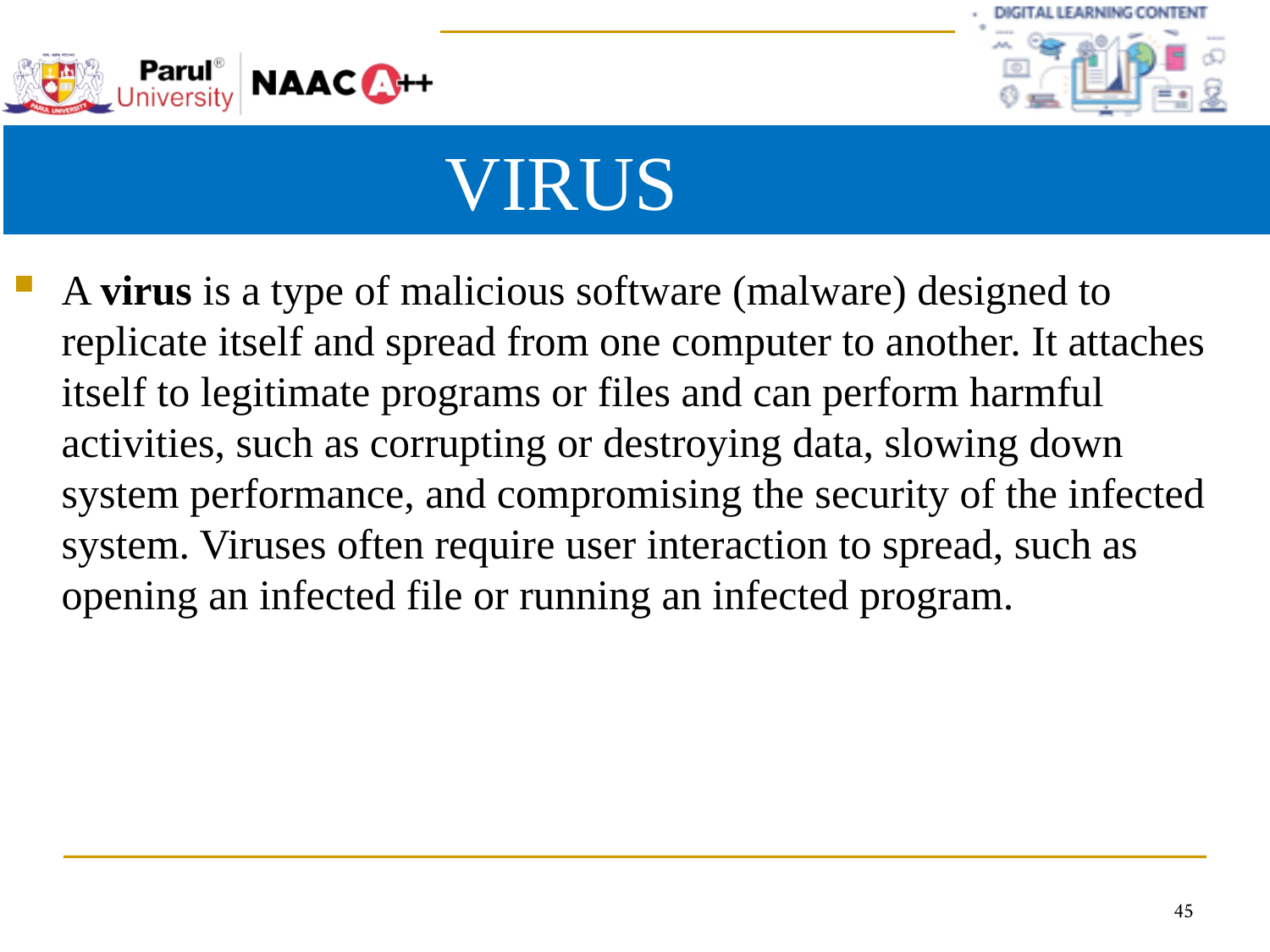

# VIRUS
A virus is a type of malicious software (malware) designed to replicate itself and spread from one computer to another. It attaches itself to legitimate programs or files and can perform harmful activities, such as corrupting or destroying data, slowing down system performance, and compromising the security of the infected system. Viruses often require user interaction to spread, such as opening an infected file or running an infected program.

45